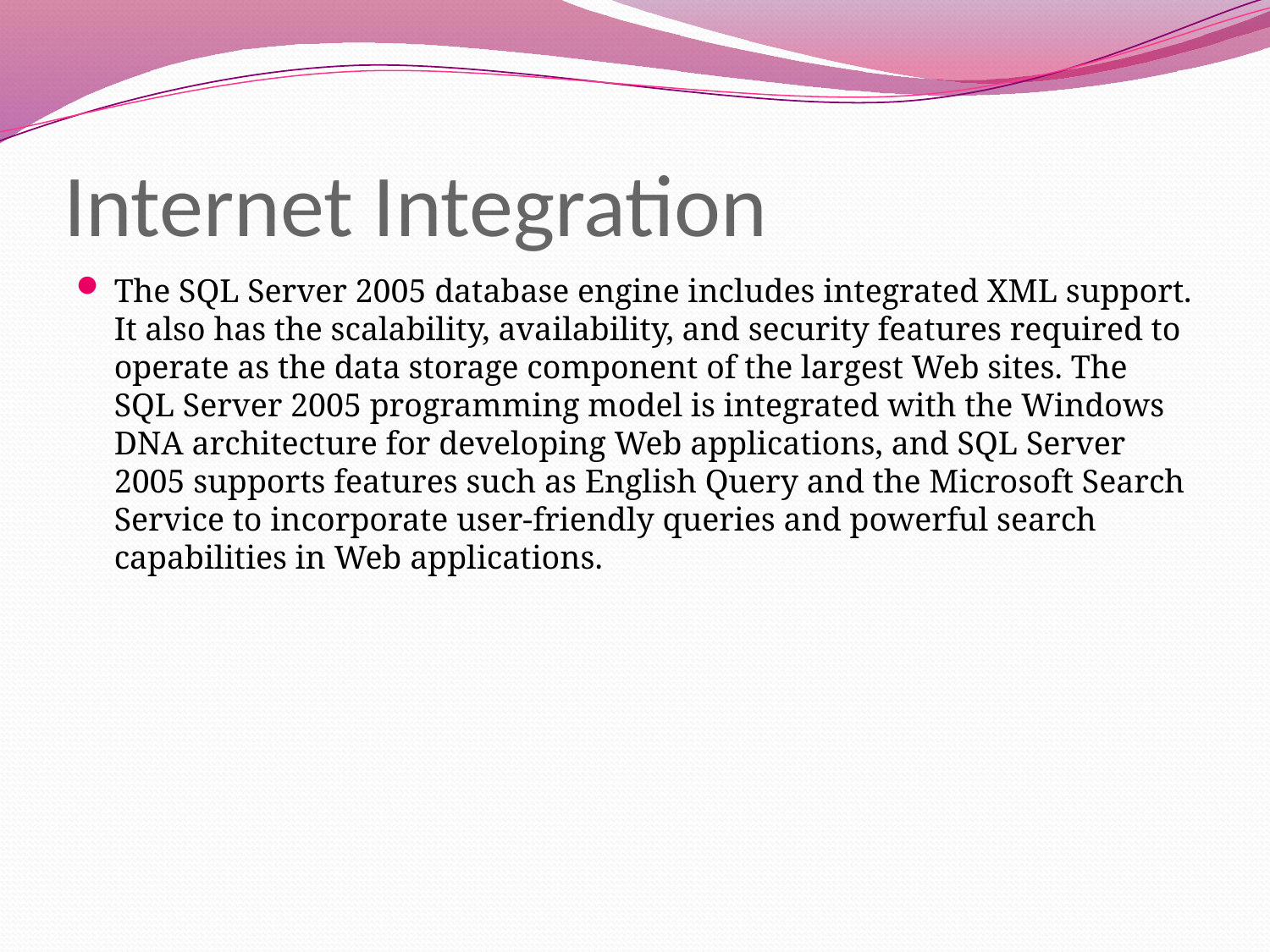

# Internet Integration
The SQL Server 2005 database engine includes integrated XML support. It also has the scalability, availability, and security features required to operate as the data storage component of the largest Web sites. The SQL Server 2005 programming model is integrated with the Windows DNA architecture for developing Web applications, and SQL Server 2005 supports features such as English Query and the Microsoft Search Service to incorporate user-friendly queries and powerful search capabilities in Web applications.